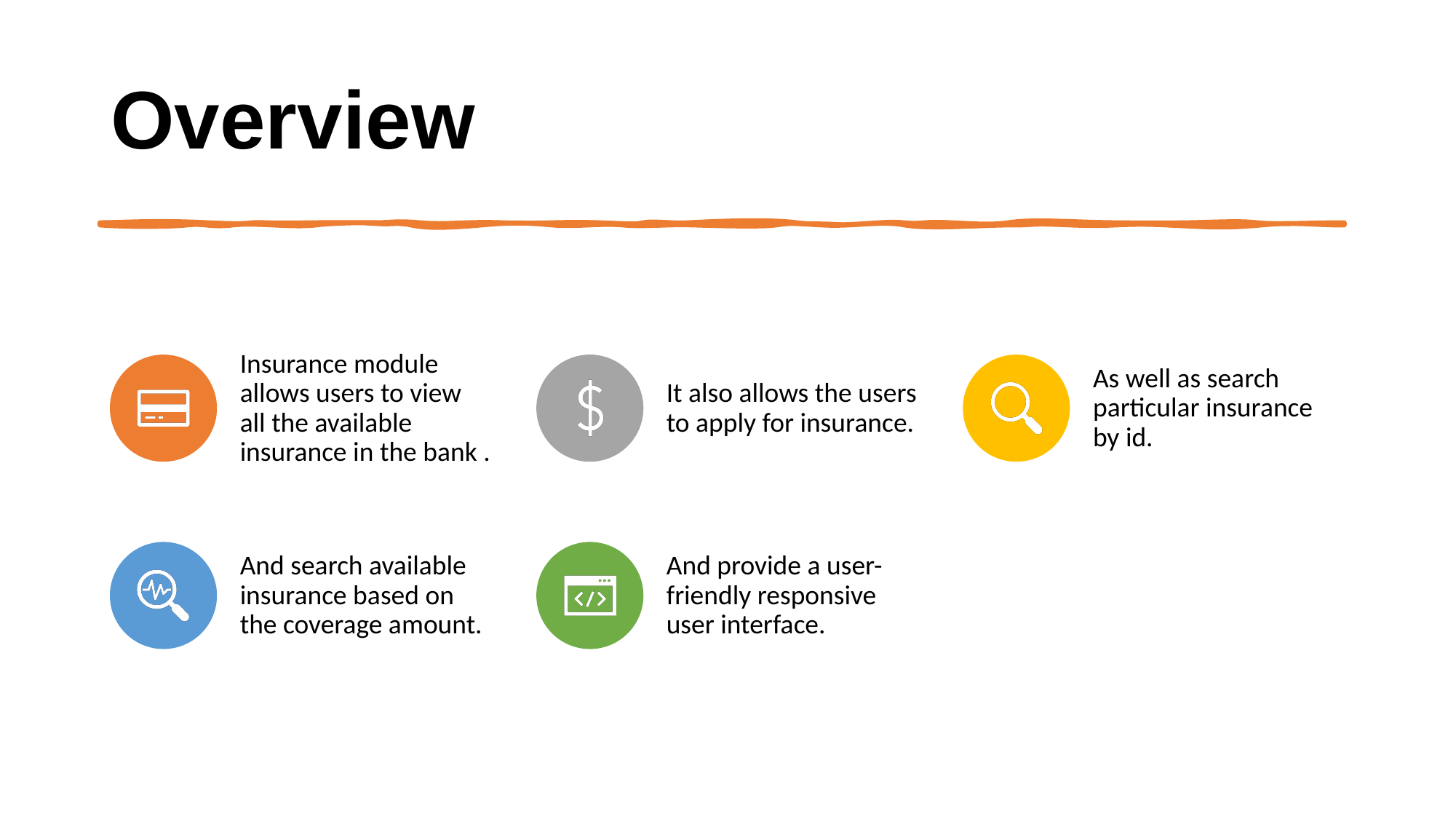

# Overview

Insurance module allows users to view all the available insurance in the bank .
It also allows the users to apply for insurance.
As well as search particular insurance by id.
And search available insurance based on the coverage amount.
And provide a user- friendly responsive user interface.